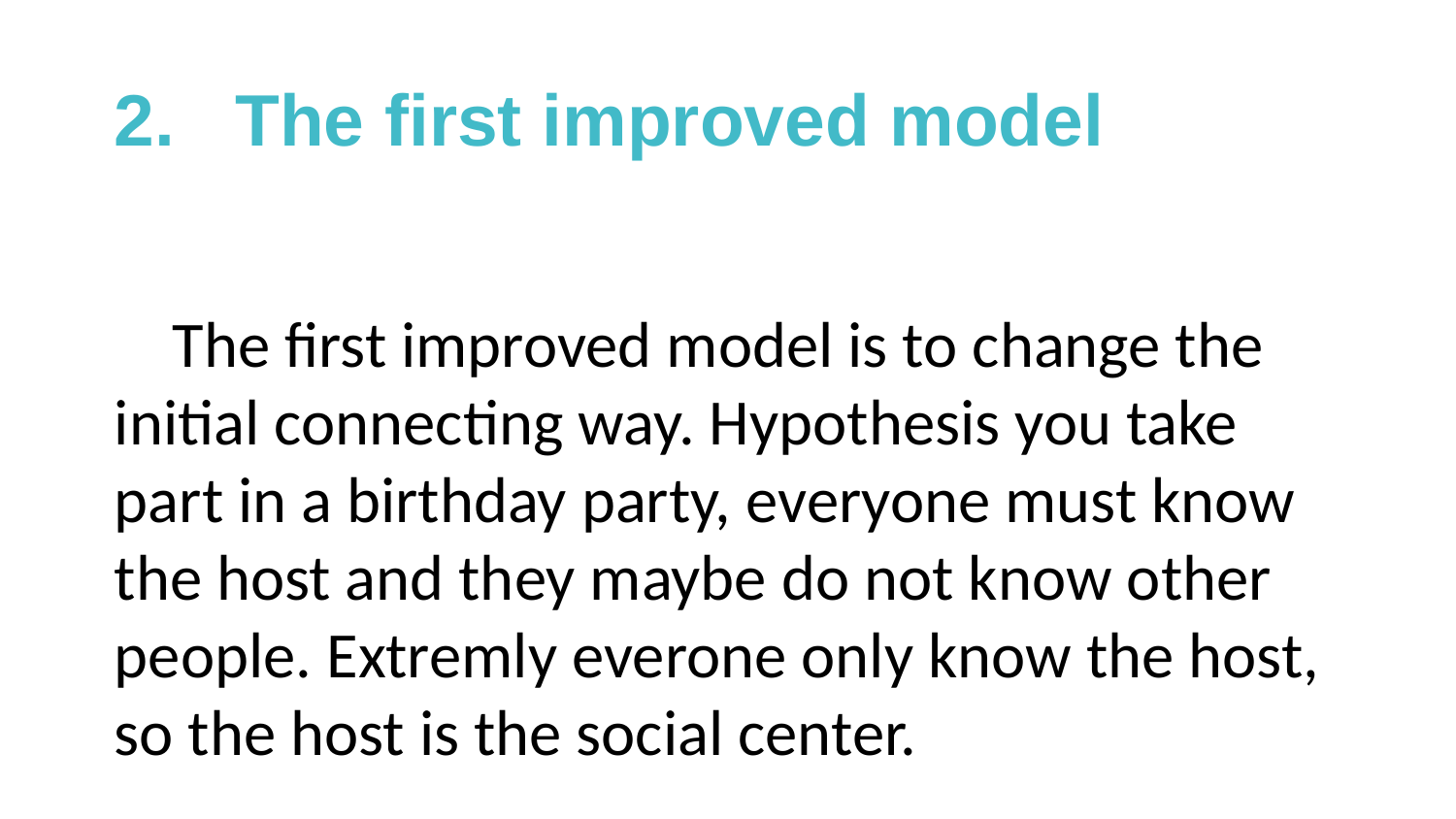

2.   The first improved model

    The first improved model is to change the initial connecting way. Hypothesis you take part in a birthday party, everyone must know the host and they maybe do not know other people. Extremly everone only know the host, so the host is the social center.